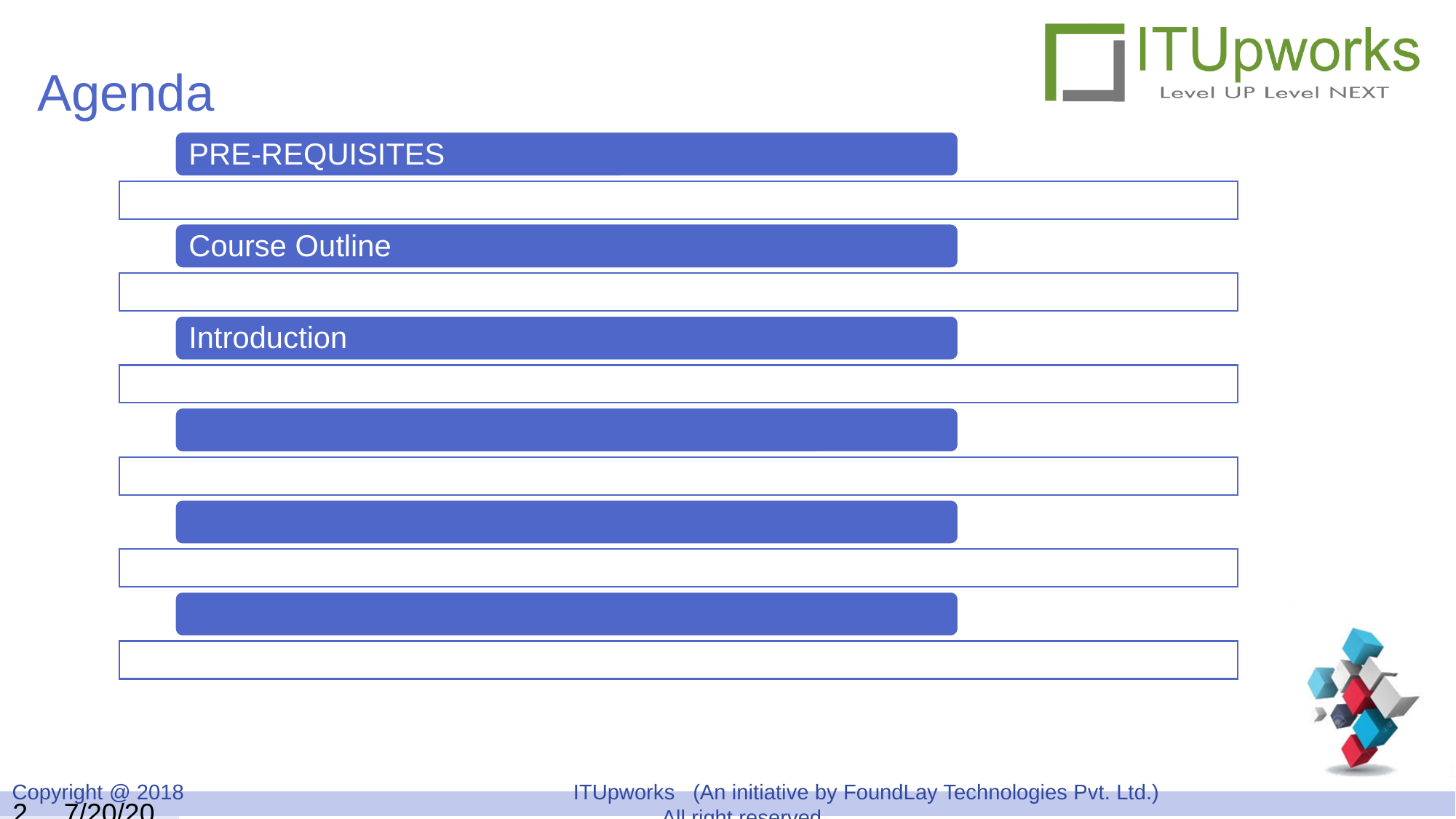

# Agenda
PRE-REQUISITES
Course Outline
Introduction
2
7/20/2019